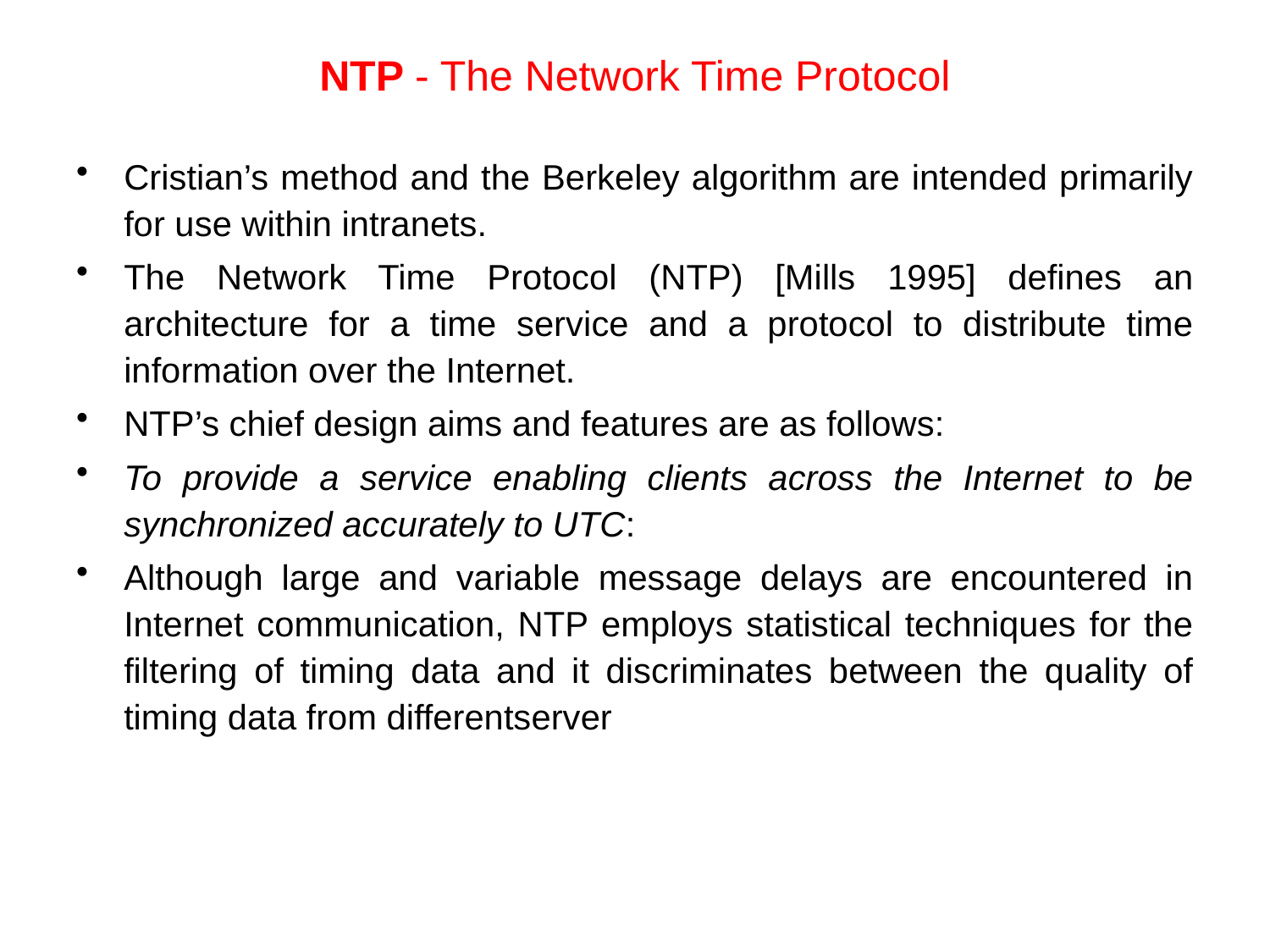

# NTP - The Network Time Protocol
Cristian’s method and the Berkeley algorithm are intended primarily for use within intranets.
The Network Time Protocol (NTP) [Mills 1995] defines an architecture for a time service and a protocol to distribute time information over the Internet.
NTP’s chief design aims and features are as follows:
To provide a service enabling clients across the Internet to be synchronized accurately to UTC:
Although large and variable message delays are encountered in Internet communication, NTP employs statistical techniques for the filtering of timing data and it discriminates between the quality of timing data from differentserver